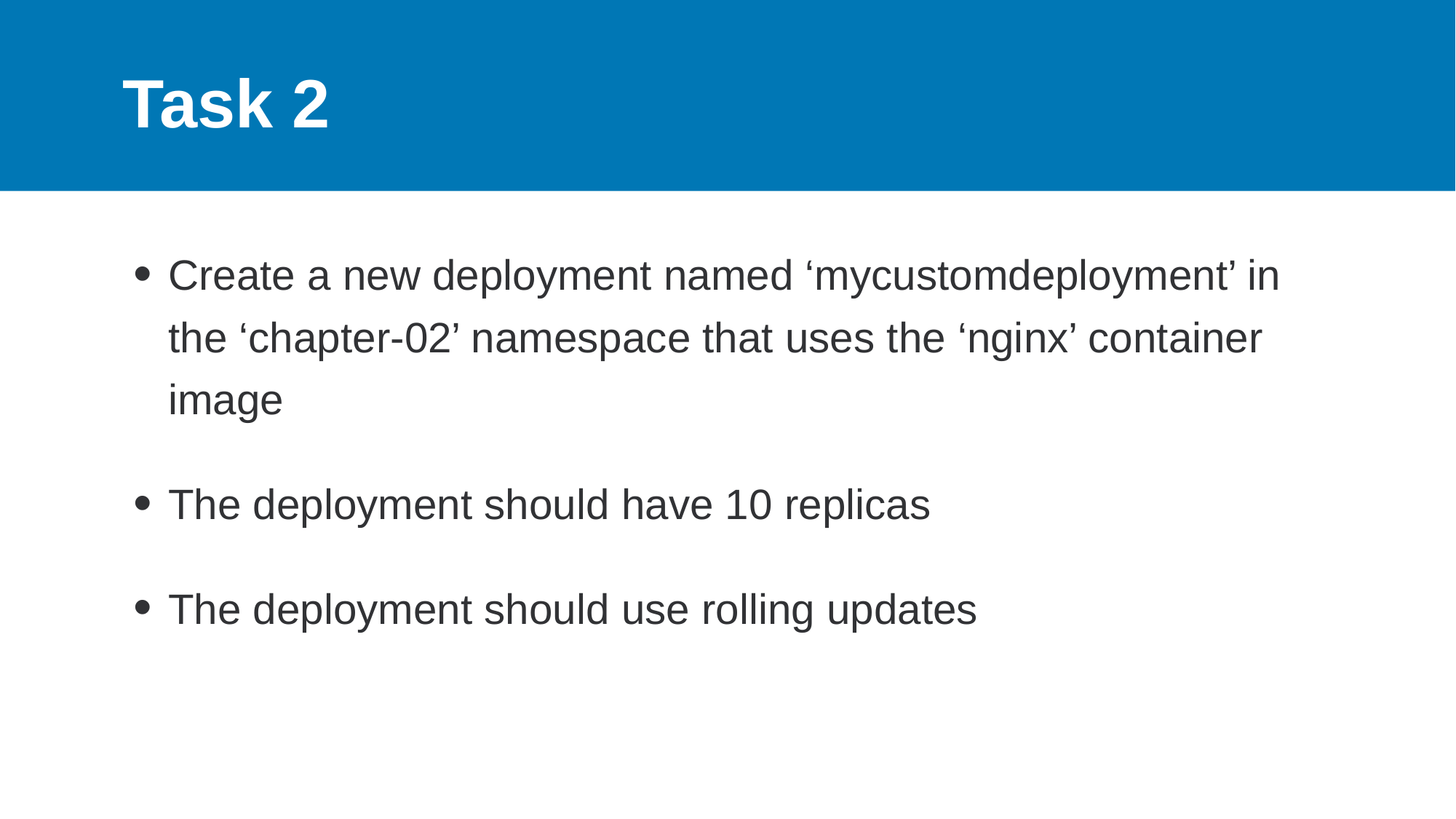

# Task 2
Create a new deployment named ‘mycustomdeployment’ in the ‘chapter-02’ namespace that uses the ‘nginx’ container image
The deployment should have 10 replicas
The deployment should use rolling updates